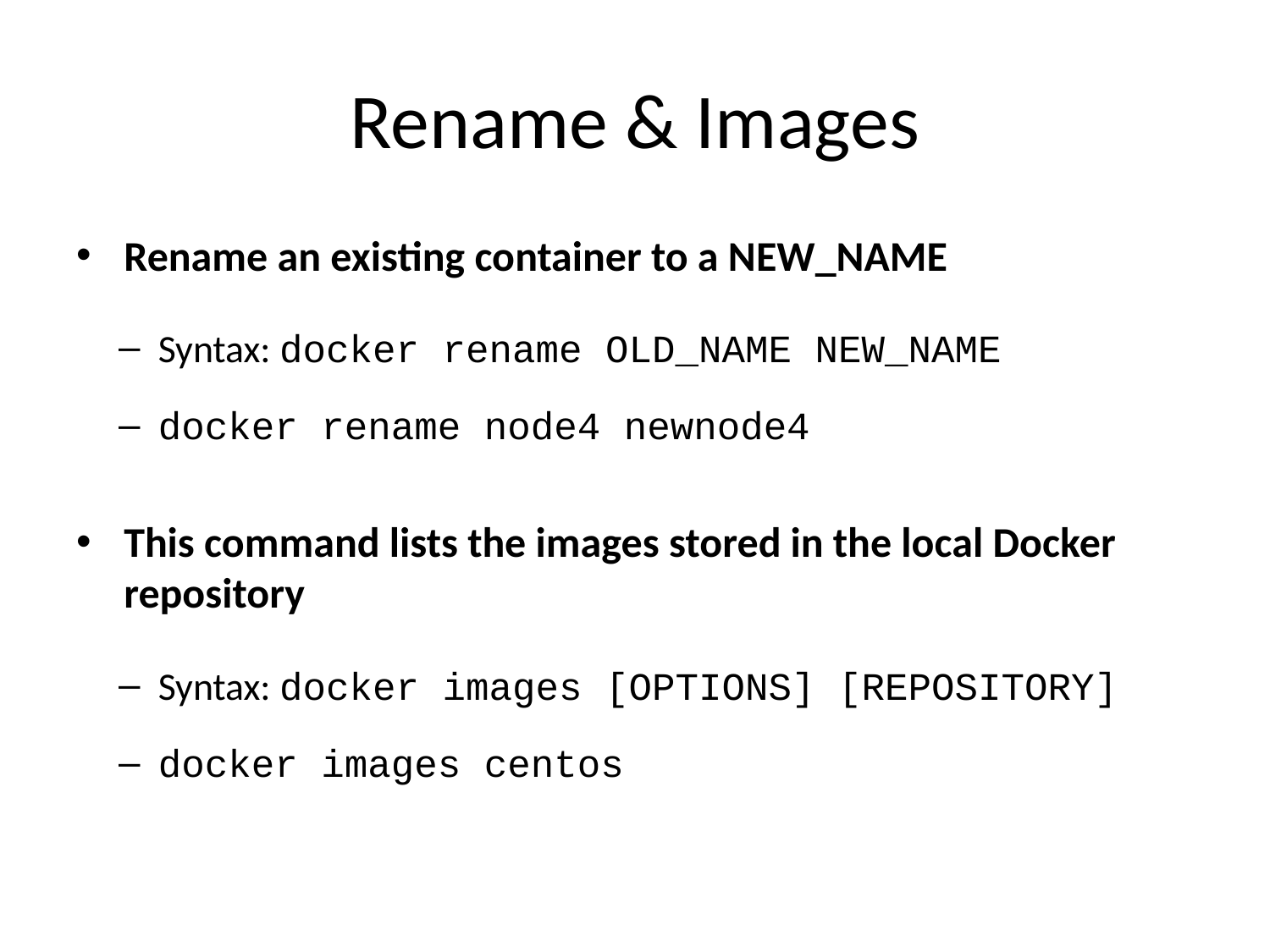

# Rename & Images
Rename an existing container to a NEW_NAME
Syntax: docker rename OLD_NAME NEW_NAME
docker rename node4 newnode4

This command lists the images stored in the local Docker repository
Syntax: docker images [OPTIONS] [REPOSITORY]
docker images centos